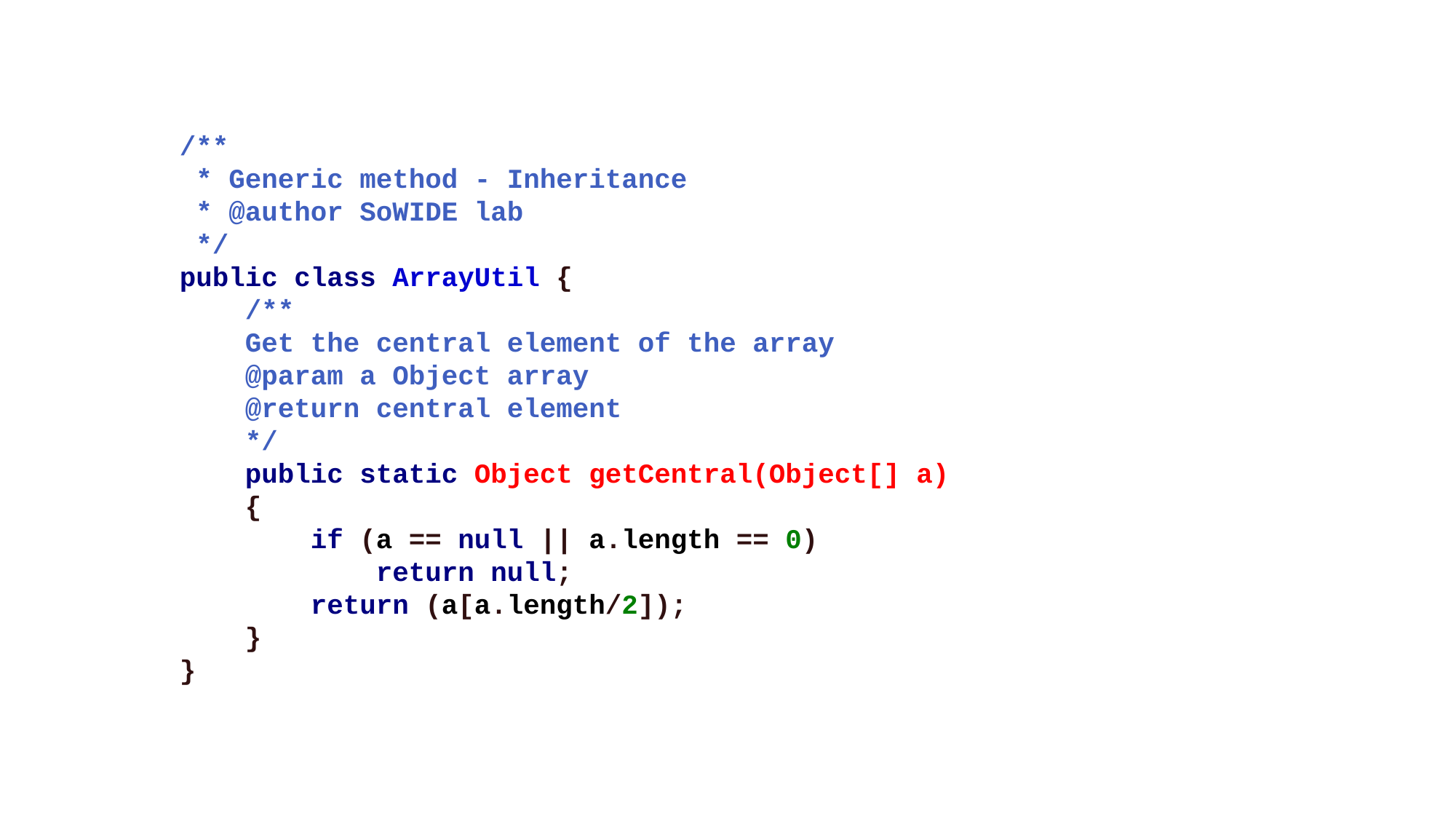

/**
 * Generic method - Inheritance
 * @author SoWIDE lab
 */
public class ArrayUtil {
    /**
    Get the central element of the array
    @param a Object array
    @return central element
    */
    public static Object getCentral(Object[] a)
    {
        if (a == null || a.length == 0)
            return null;
        return (a[a.length/2]);
    }   
}